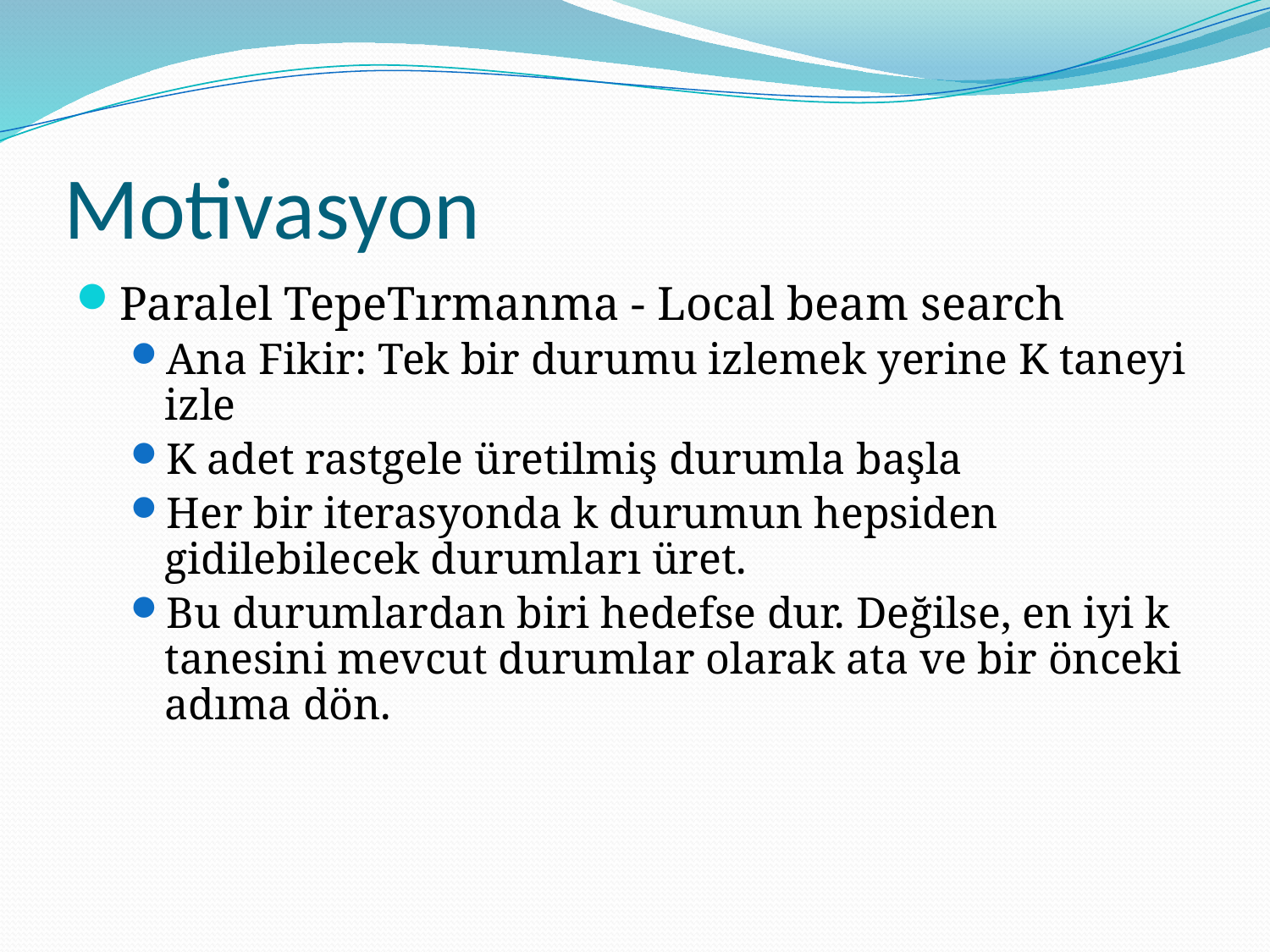

# Motivasyon
Paralel TepeTırmanma - Local beam search
Ana Fikir: Tek bir durumu izlemek yerine K taneyi izle
K adet rastgele üretilmiş durumla başla
Her bir iterasyonda k durumun hepsiden gidilebilecek durumları üret.
Bu durumlardan biri hedefse dur. Değilse, en iyi k tanesini mevcut durumlar olarak ata ve bir önceki adıma dön.